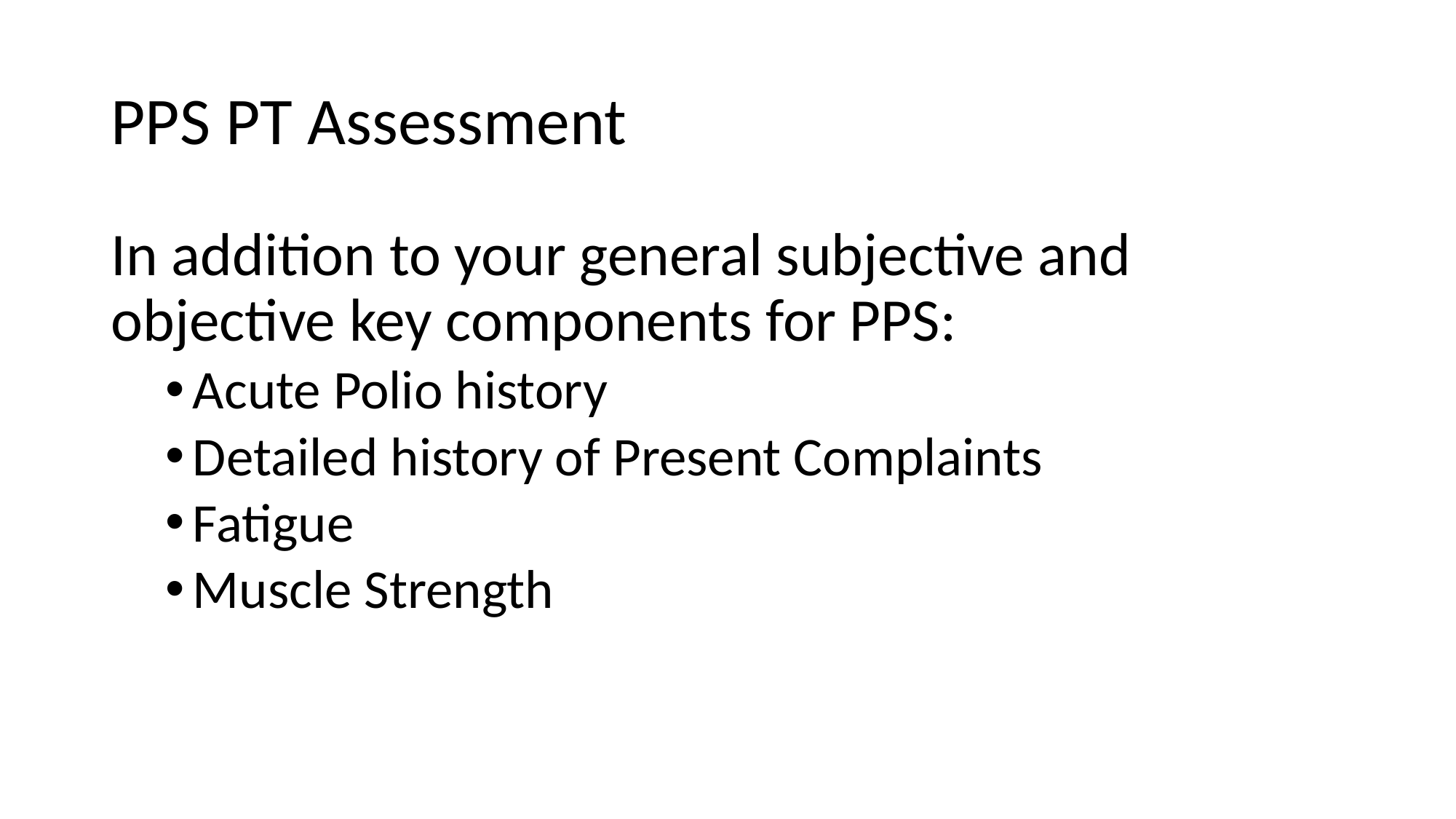

# PPS PT Assessment
In addition to your general subjective and objective key components for PPS:
Acute Polio history
Detailed history of Present Complaints
Fatigue
Muscle Strength